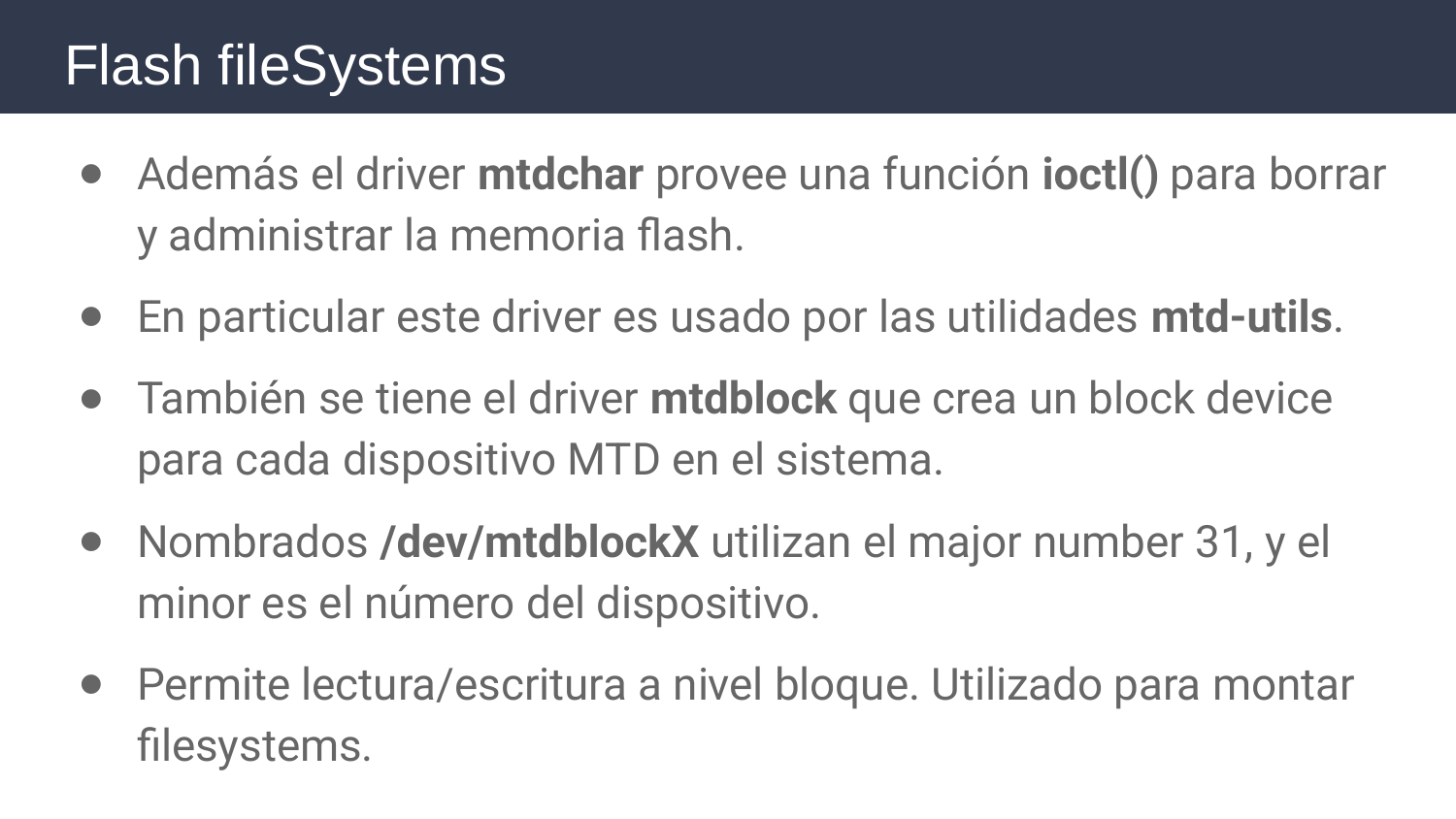

# Flash fileSystems

Además el driver mtdchar provee una función ioctl() para borrar y administrar la memoria flash.
En particular este driver es usado por las utilidades mtd-utils.
También se tiene el driver mtdblock que crea un block device para cada dispositivo MTD en el sistema.
Nombrados /dev/mtdblockX utilizan el major number 31, y el minor es el número del dispositivo.
Permite lectura/escritura a nivel bloque. Utilizado para montar filesystems.